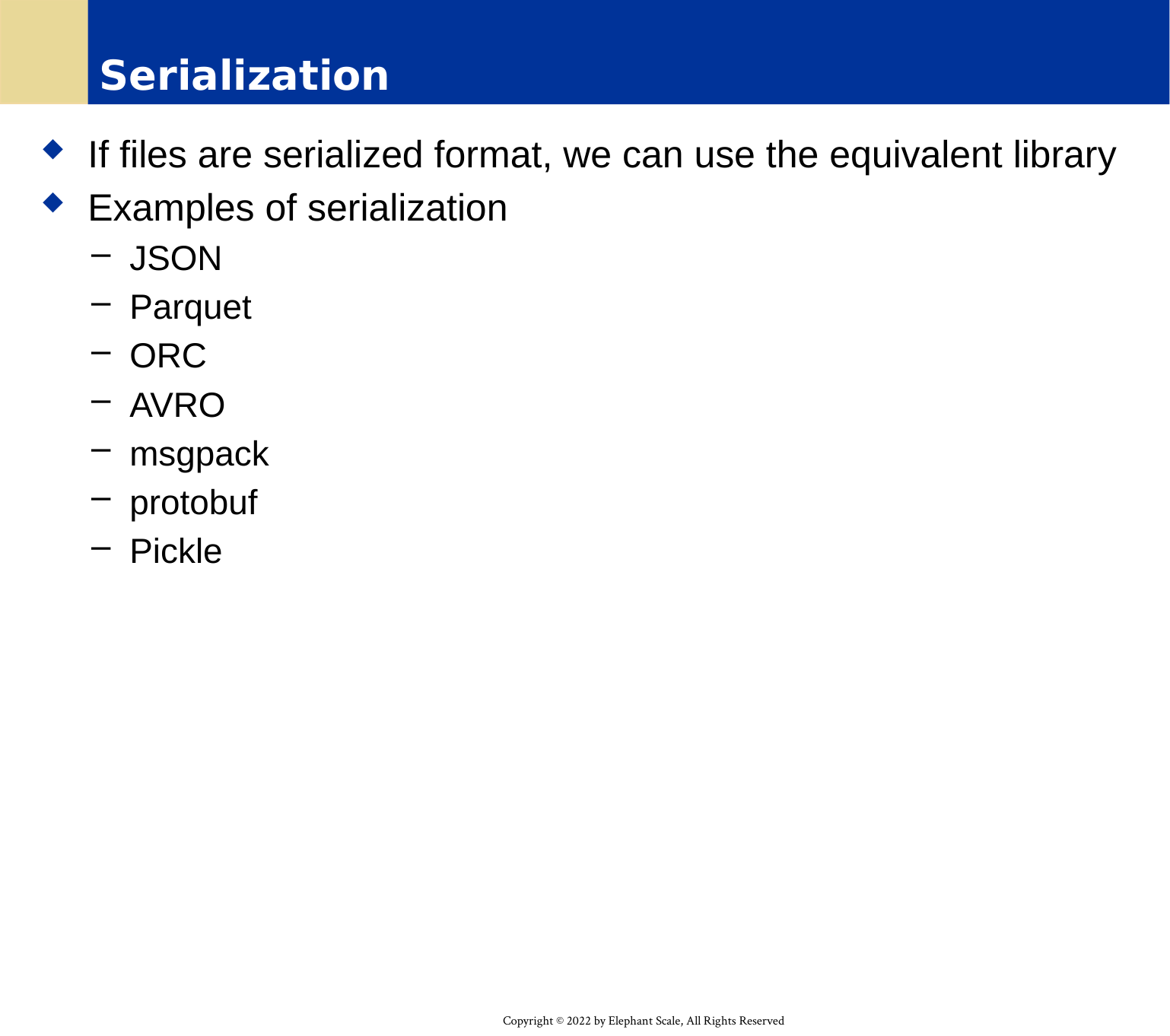

# Serialization
 If files are serialized format, we can use the equivalent library
 Examples of serialization
 JSON
 Parquet
 ORC
 AVRO
 msgpack
 protobuf
 Pickle
Copyright © 2022 by Elephant Scale, All Rights Reserved